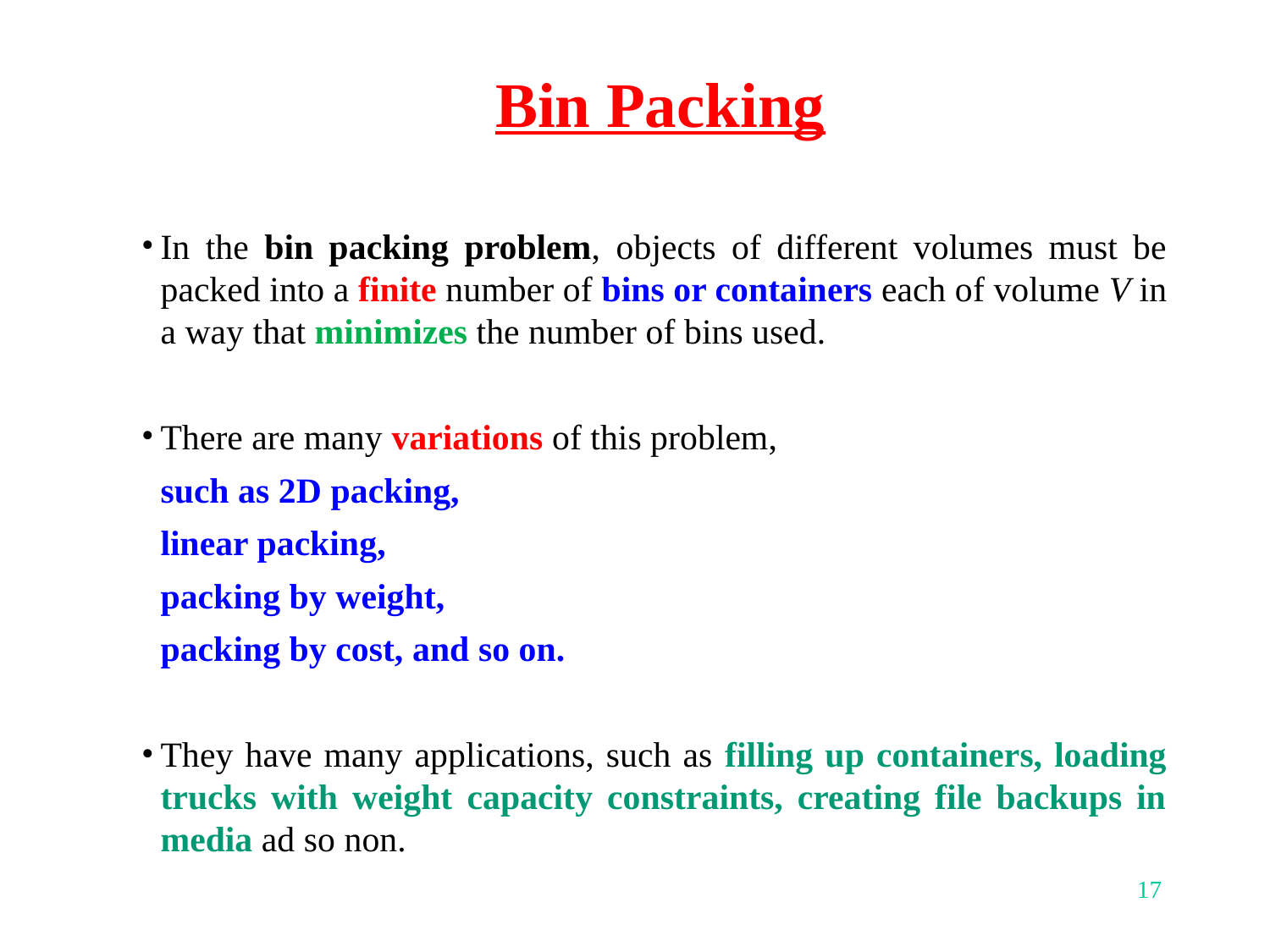

# Bin Packing
In the bin packing problem, objects of different volumes must be packed into a finite number of bins or containers each of volume V in a way that minimizes the number of bins used.

There are many variations of this problem,
	such as 2D packing,
	linear packing,
	packing by weight,
	packing by cost, and so on.

They have many applications, such as filling up containers, loading trucks with weight capacity constraints, creating file backups in media ad so non.
17